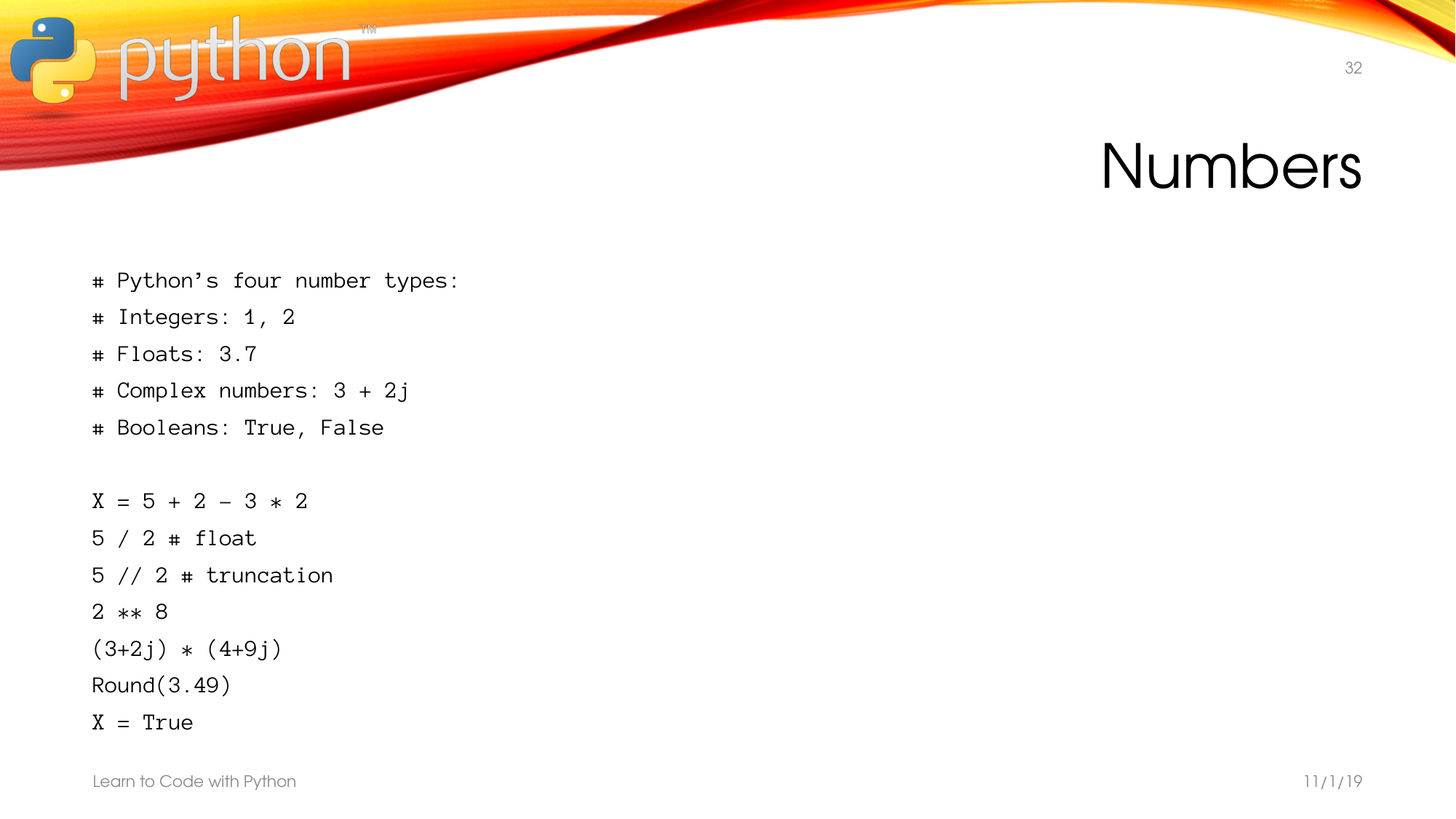

32
# Numbers
# Python’s four number types:
# Integers: 1, 2
# Floats: 3.7
# Complex numbers: 3 + 2j
# Booleans: True, False

X = 5 + 2 – 3 * 2
5 / 2 # float
5 // 2 # truncation
2 ** 8
(3+2j) * (4+9j)
Round(3.49)
X = True
Learn to Code with Python
11/1/19